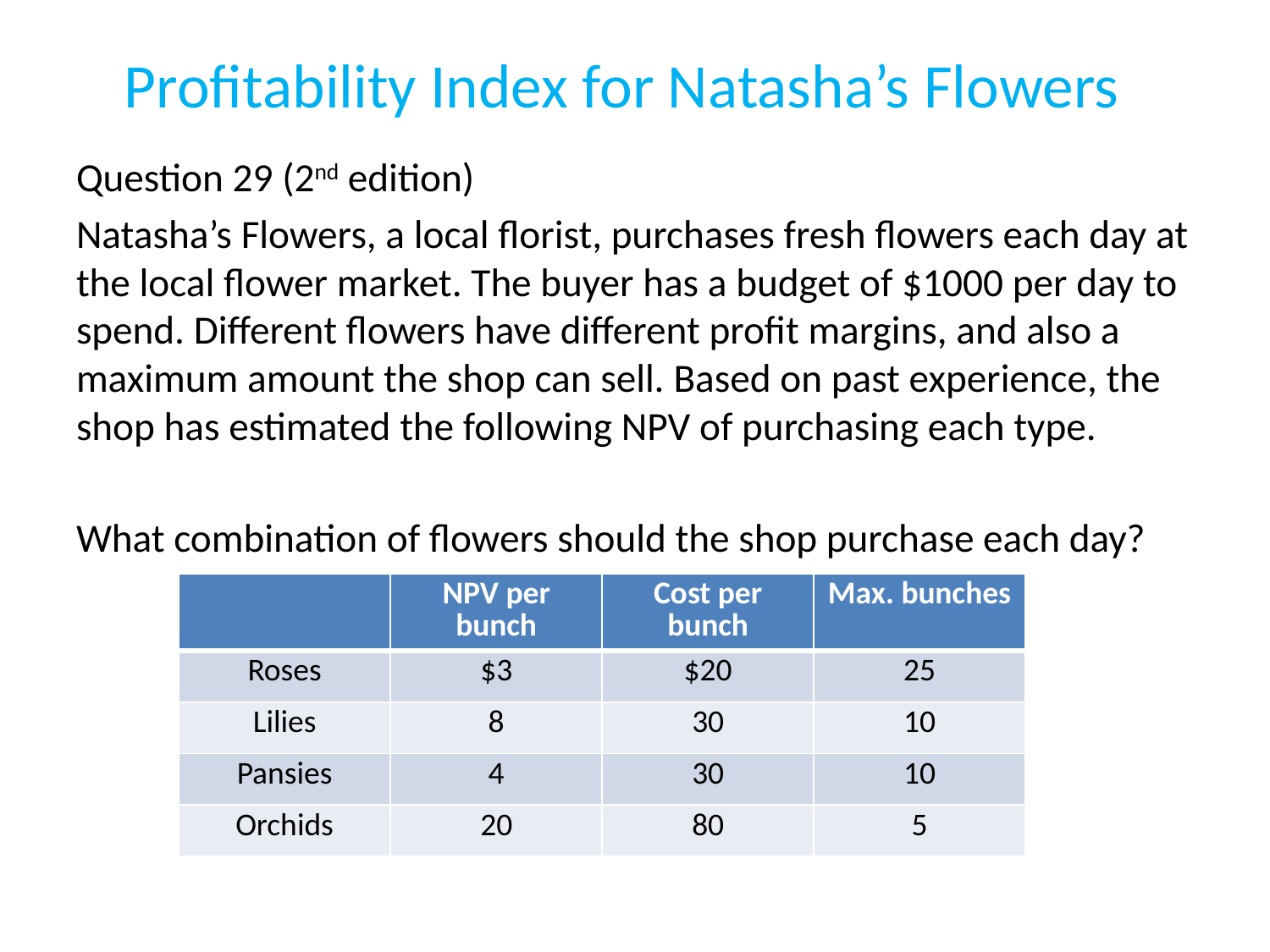

# Profitability Index for Natasha’s Flowers
Question 29 (2nd edition)
Natasha’s Flowers, a local florist, purchases fresh flowers each day at the local flower market. The buyer has a budget of $1000 per day to spend. Different flowers have different profit margins, and also a maximum amount the shop can sell. Based on past experience, the shop has estimated the following NPV of purchasing each type.

What combination of flowers should the shop purchase each day?
|  | NPV per bunch | Cost per bunch | Max. bunches |
| --- | --- | --- | --- |
| Roses | $3 | $20 | 25 |
| Lilies | 8 | 30 | 10 |
| Pansies | 4 | 30 | 10 |
| Orchids | 20 | 80 | 5 |